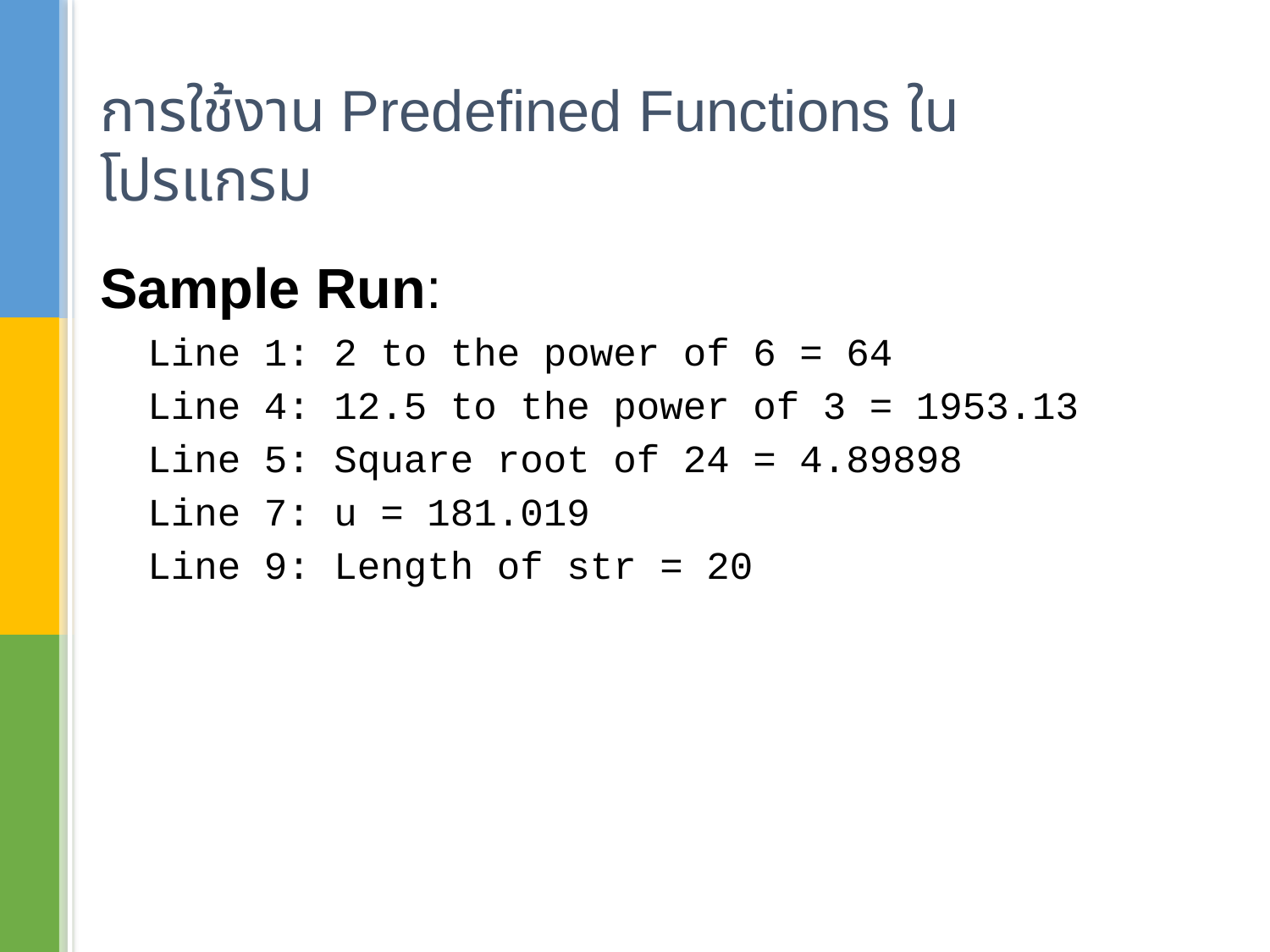

# การใช้งาน Predefined Functions ในโปรแกรม
Sample Run:
Line 1: 2 to the power of 6 = 64
Line 4: 12.5 to the power of 3 = 1953.13
Line 5: Square root of 24 = 4.89898
Line 7: u = 181.019
Line 9: Length of str = 20